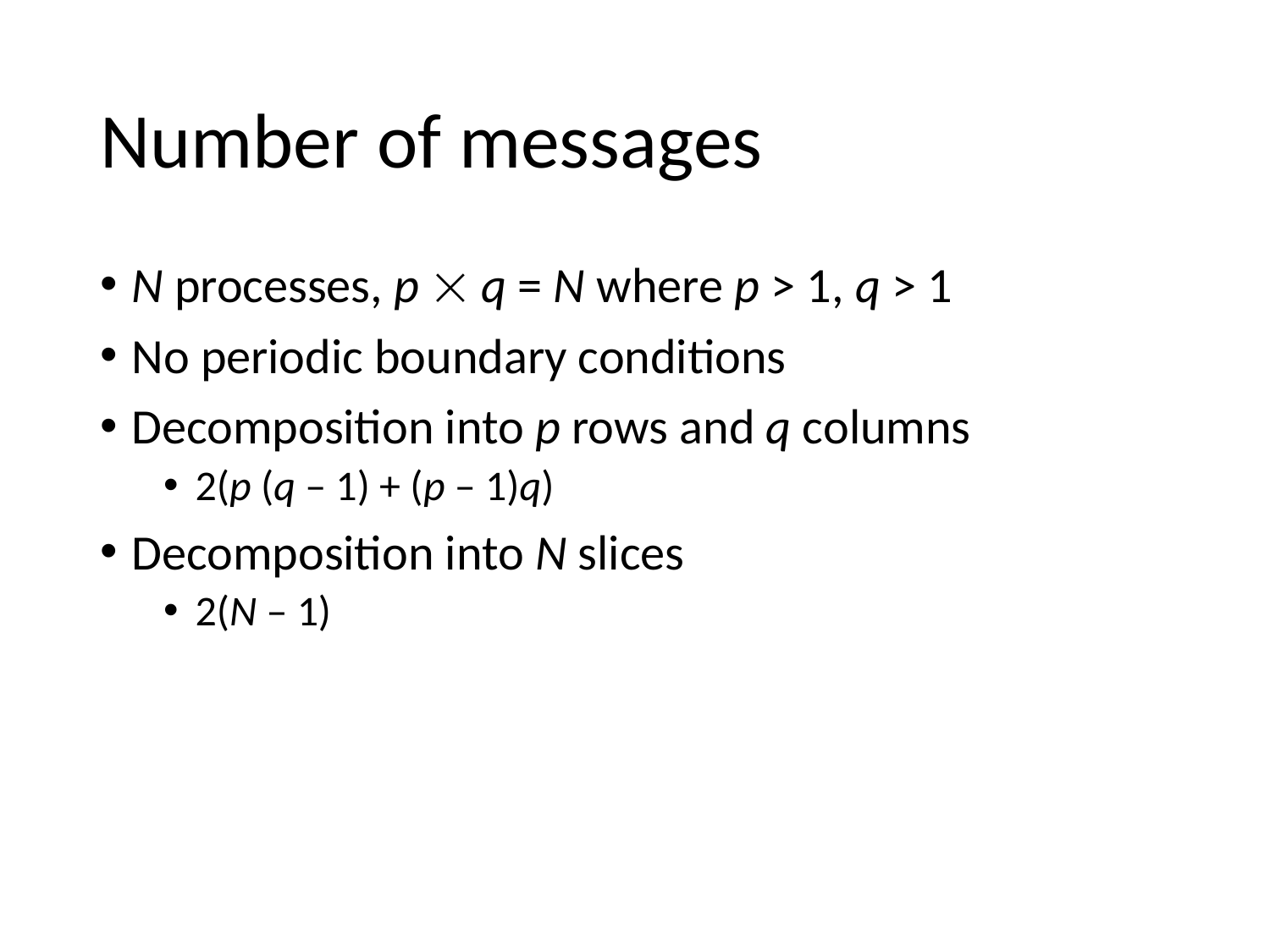

# Number of messages
N processes, p × q = N where p > 1, q > 1
No periodic boundary conditions
Decomposition into p rows and q columns
2(p (q – 1) + (p – 1)q)
Decomposition into N slices
2(N – 1)